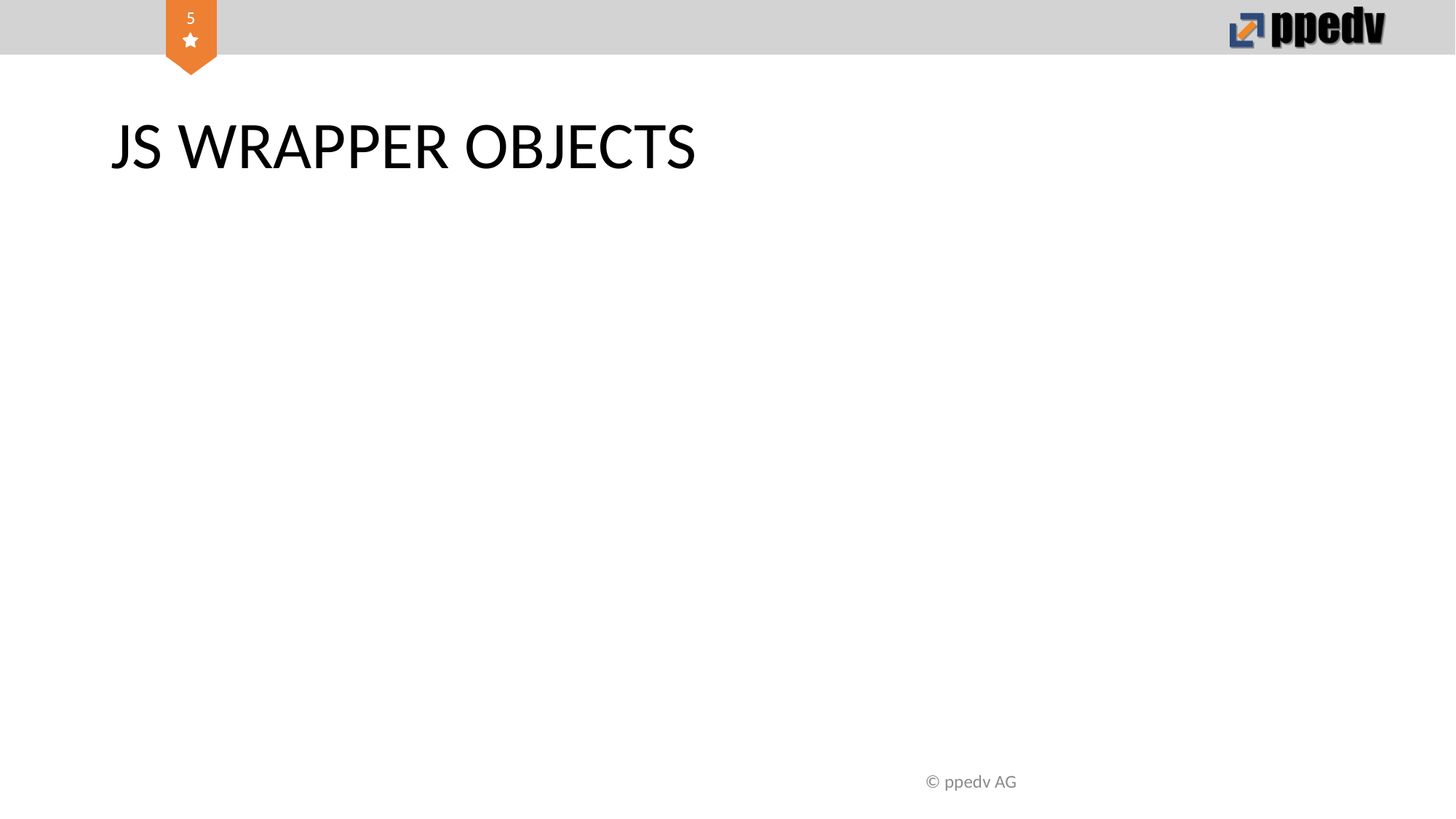

# JS WRAPPER OBJECTS

© ppedv AG